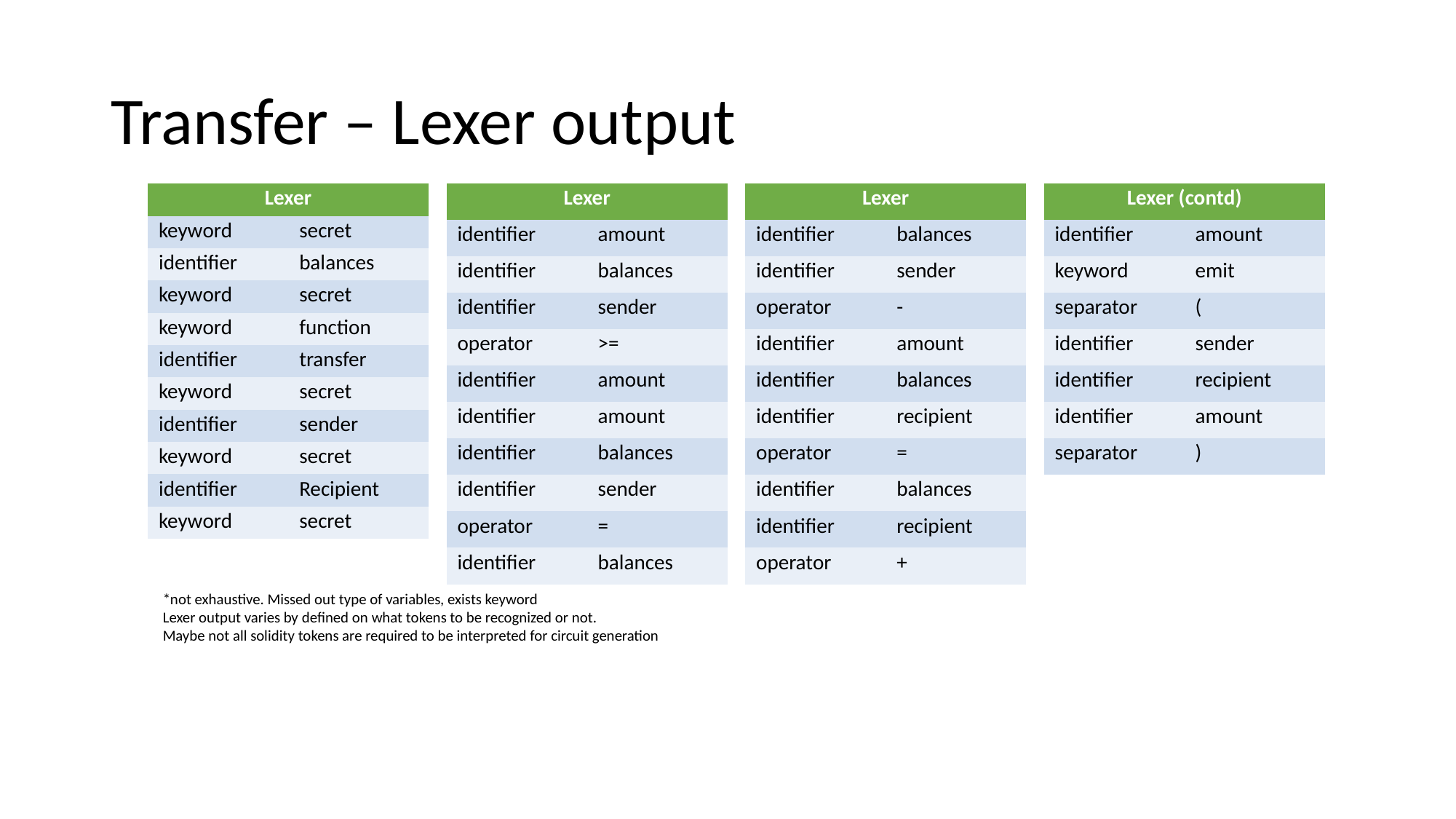

# Transfer – Lexer output
| Lexer |  |
| --- | --- |
| keyword | secret |
| identifier | balances |
| keyword | secret |
| keyword | function |
| identifier | transfer |
| keyword | secret |
| identifier | sender |
| keyword | secret |
| identifier | Recipient |
| keyword | secret |
| Lexer |  |
| --- | --- |
| identifier | amount |
| identifier | balances |
| identifier | sender |
| operator | >= |
| identifier | amount |
| identifier | amount |
| identifier | balances |
| identifier | sender |
| operator | = |
| identifier | balances |
| Lexer |  |
| --- | --- |
| identifier | balances |
| identifier | sender |
| operator | - |
| identifier | amount |
| identifier | balances |
| identifier | recipient |
| operator | = |
| identifier | balances |
| identifier | recipient |
| operator | + |
| Lexer (contd) |  |
| --- | --- |
| identifier | amount |
| keyword | emit |
| separator | ( |
| identifier | sender |
| identifier | recipient |
| identifier | amount |
| separator | ) |
*not exhaustive. Missed out type of variables, exists keyword
Lexer output varies by defined on what tokens to be recognized or not.
Maybe not all solidity tokens are required to be interpreted for circuit generation